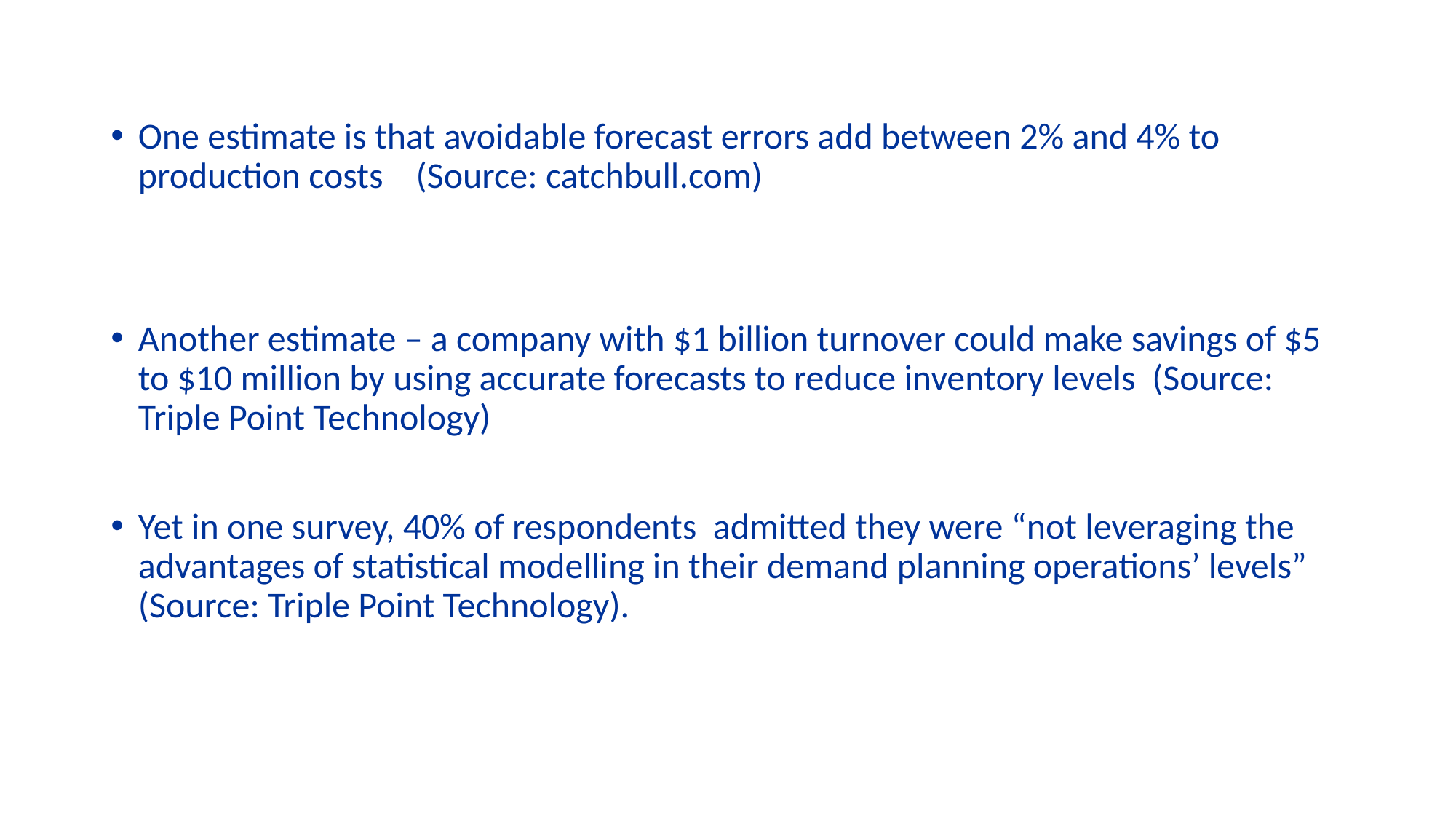

One estimate is that avoidable forecast errors add between 2% and 4% to production costs    (Source: catchbull.com)

Another estimate – a company with $1 billion turnover could make savings of $5 to $10 million by using accurate forecasts to reduce inventory levels  (Source: Triple Point Technology)

Yet in one survey, 40% of respondents  admitted they were “not leveraging the advantages of statistical modelling in their demand planning operations’ levels”  (Source: Triple Point Technology).